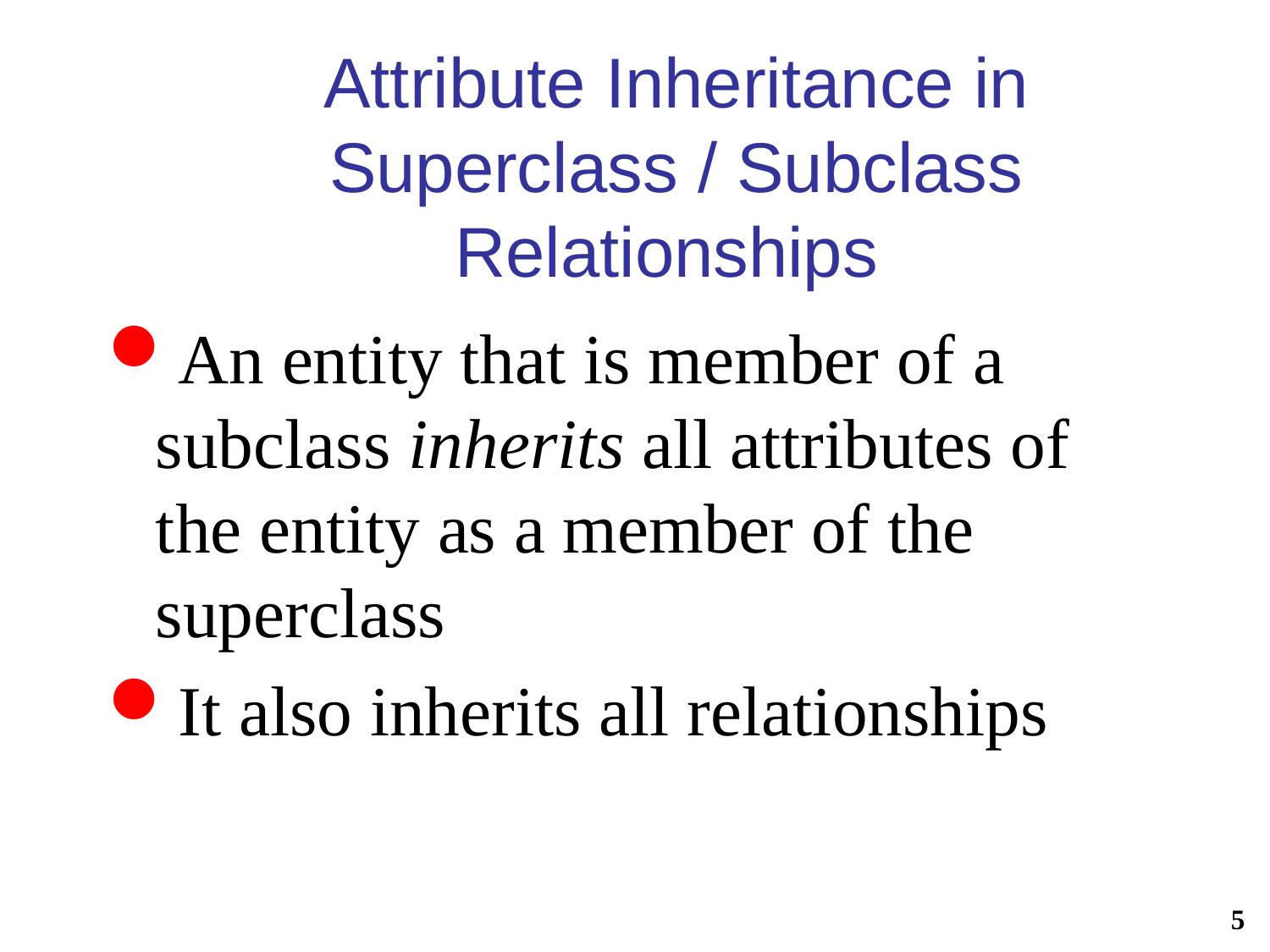

# Attribute Inheritance in Superclass / Subclass Relationships
An entity that is member of a subclass inherits all attributes of the entity as a member of the superclass
It also inherits all relationships

5